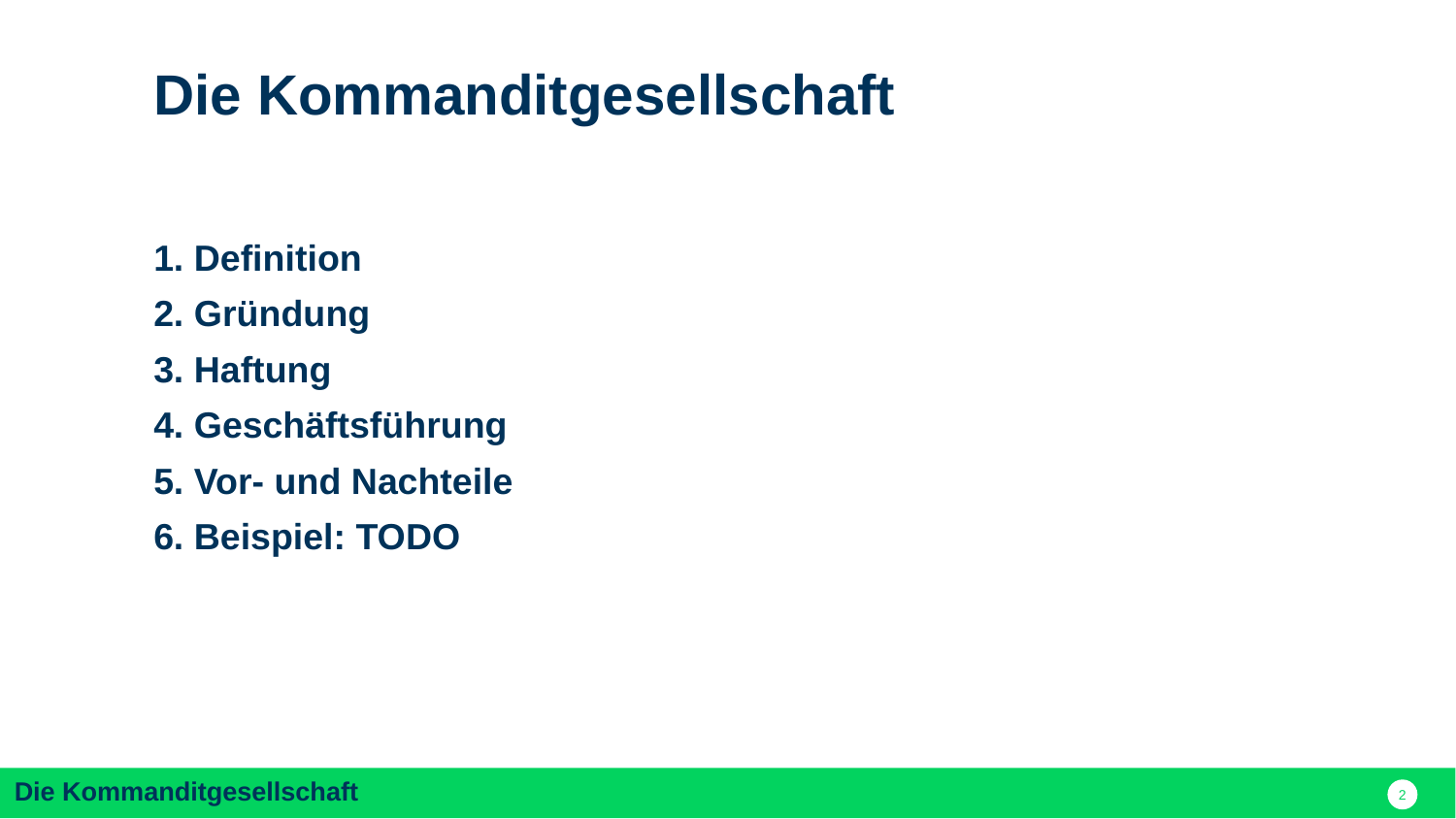

Die Kommanditgesellschaft

1. Definition
2. Gründung
3. Haftung
4. Geschäftsführung
5. Vor- und Nachteile
6. Beispiel: TODO